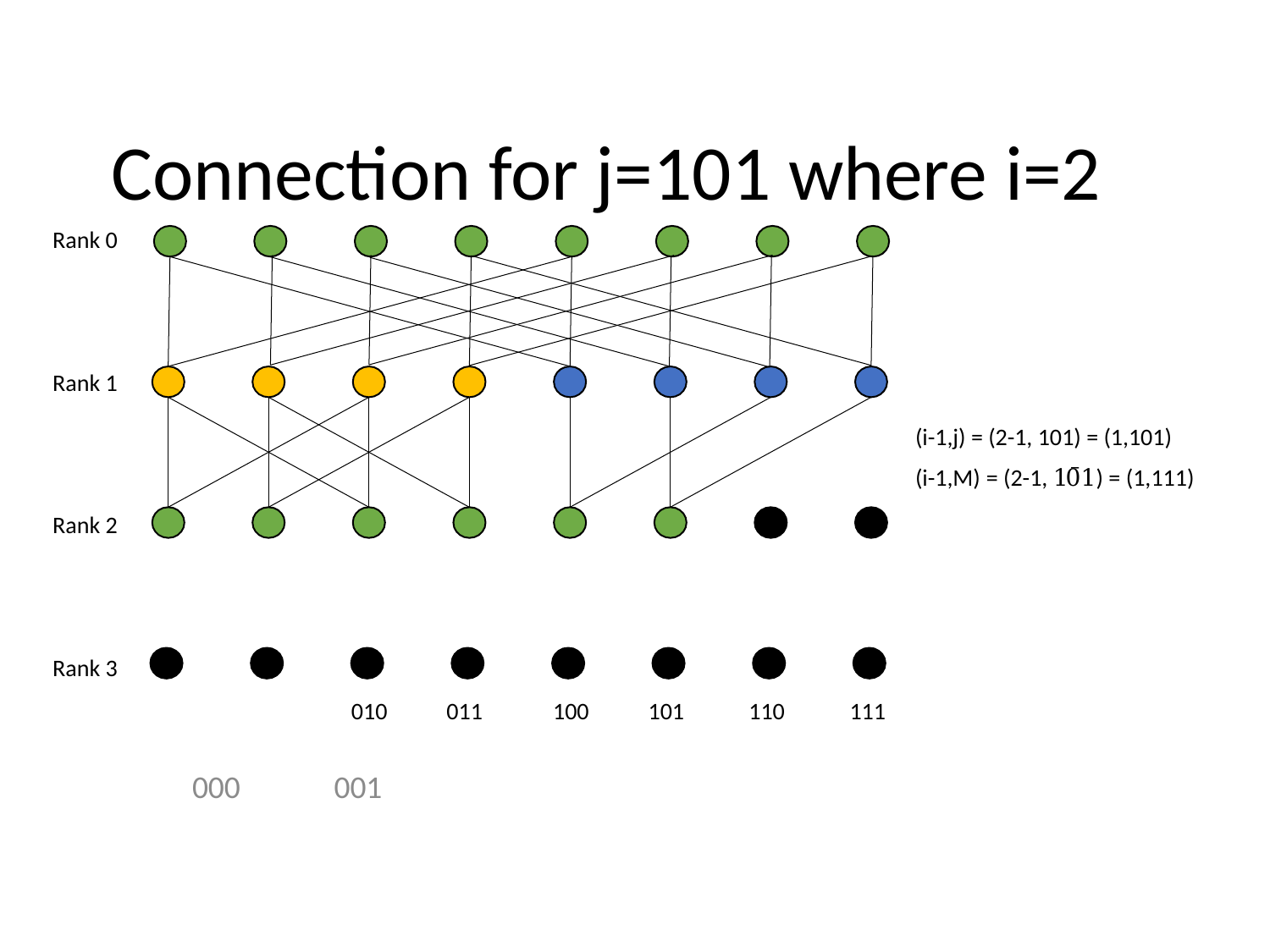

# Connection for j=101 where i=2
Rank 0

Rank 1
(i-1,j) = (2-1, 101) = (1,101)
(i-1,M) = (2-1, 10̅1) = (1,111)
Rank 2

Rank 3
010
011
100
101
110
111
000
001